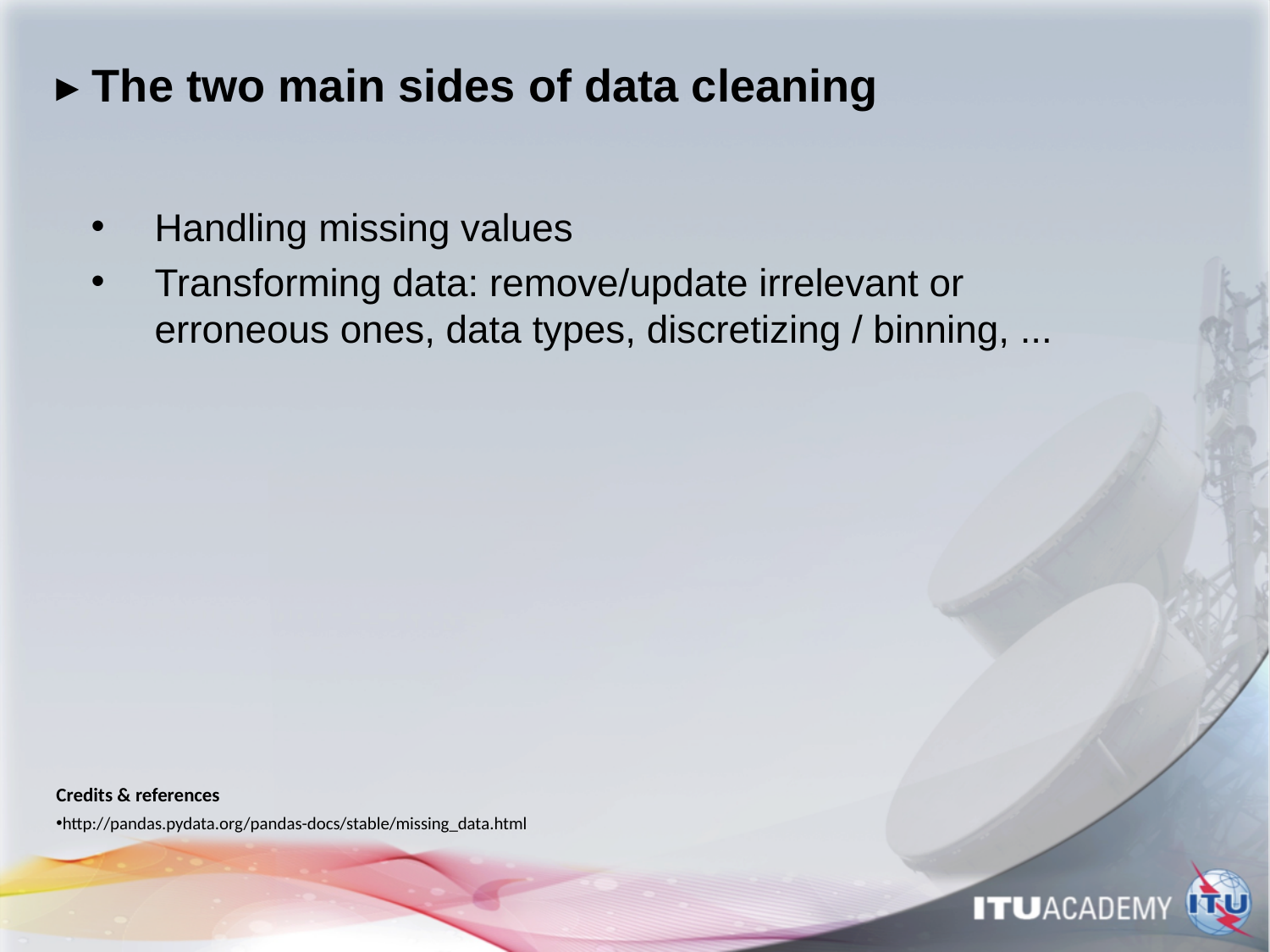

# ▸ The two main sides of data cleaning
Handling missing values
Transforming data: remove/update irrelevant or erroneous ones, data types, discretizing / binning, ...
Credits & references
http://pandas.pydata.org/pandas-docs/stable/missing_data.html